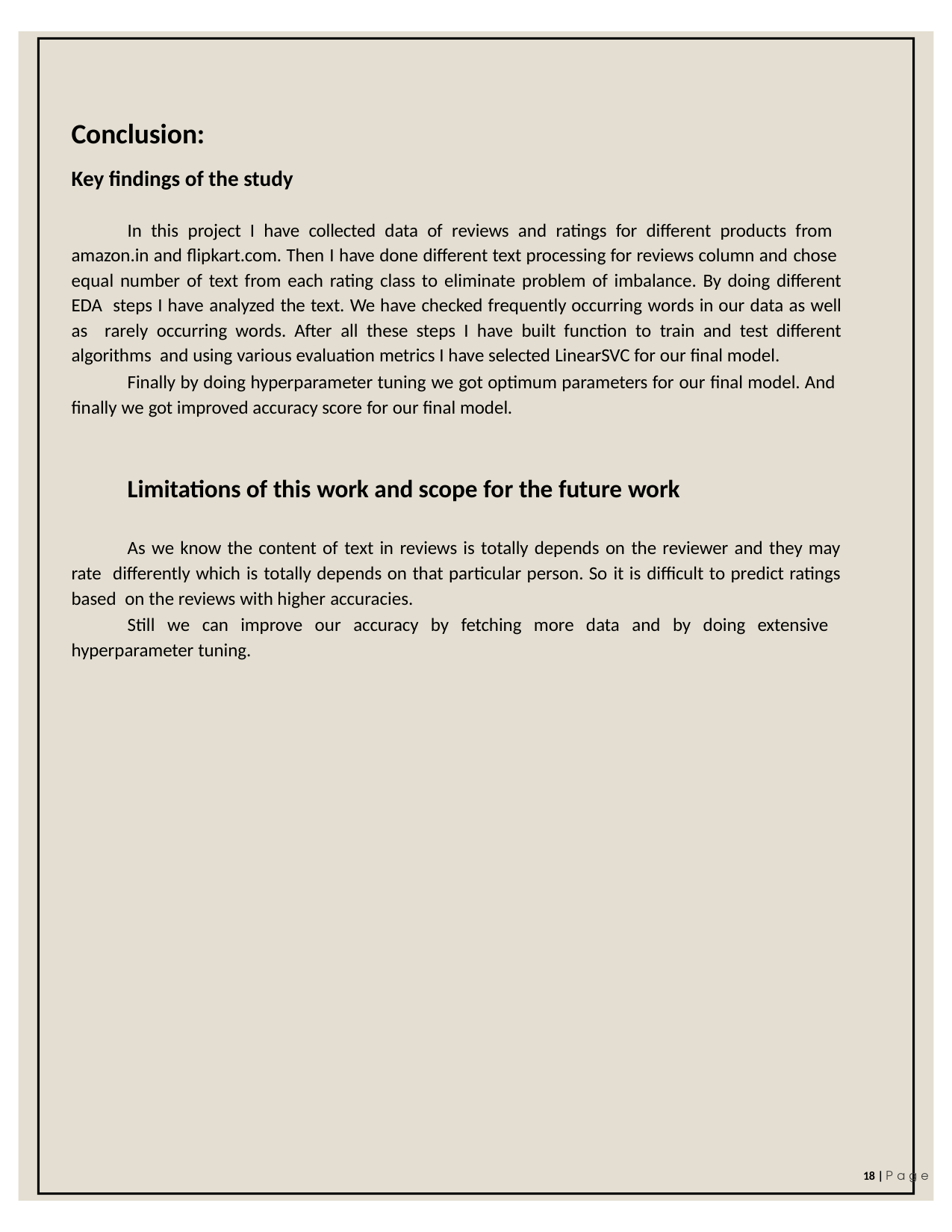

Conclusion:
Key findings of the study

In this project I have collected data of reviews and ratings for different products from  amazon.in and flipkart.com. Then I have done different text processing for reviews column and chose  equal number of text from each rating class to eliminate problem of imbalance. By doing different EDA  steps I have analyzed the text. We have checked frequently occurring words in our data as well as  rarely occurring words. After all these steps I have built function to train and test different algorithms  and using various evaluation metrics I have selected LinearSVC for our final model.
Finally by doing hyperparameter tuning we got optimum parameters for our final model. And  finally we got improved accuracy score for our final model.

Limitations of this work and scope for the future work

As we know the content of text in reviews is totally depends on the reviewer and they may rate  differently which is totally depends on that particular person. So it is difficult to predict ratings based  on the reviews with higher accuracies.
Still we can improve our accuracy by fetching more data and by doing extensive  hyperparameter tuning.
18 | P a g e